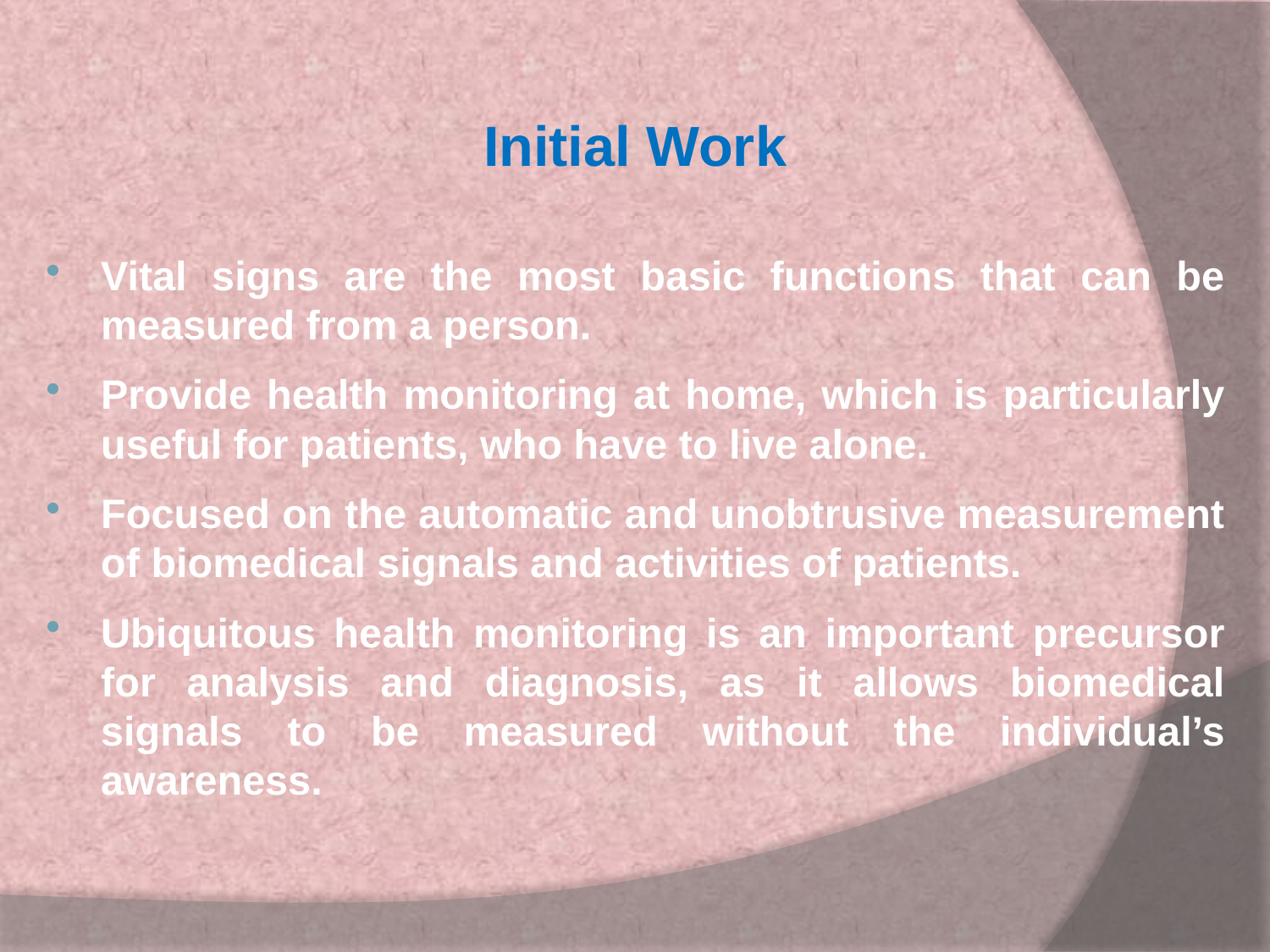

# Initial Work
Vital signs are the most basic functions that can be measured from a person.
Provide health monitoring at home, which is particularly useful for patients, who have to live alone.
Focused on the automatic and unobtrusive measurement of biomedical signals and activities of patients.
Ubiquitous health monitoring is an important precursor for analysis and diagnosis, as it allows biomedical signals to be measured without the individual’s awareness.